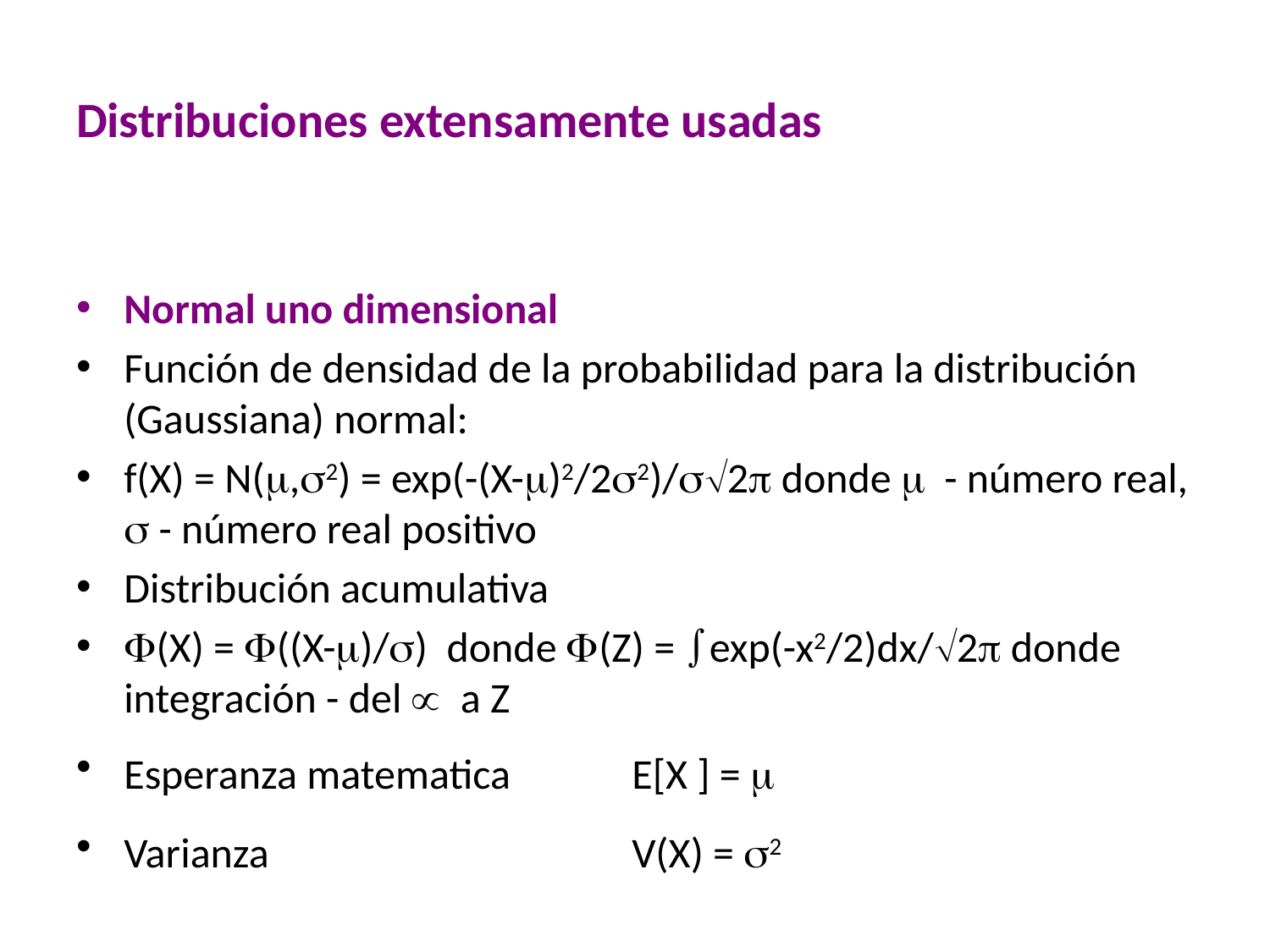

# Distribuciones extensamente usadas
Normal uno dimensional
Función de densidad de la probabilidad para la distribución (Gaussiana) normal:
f(X) = N(μ,σ2) = exp(-(X-μ)2/2σ2)/σ√2π donde μ  - número real, σ - número real positivo
Distribución acumulativa
Φ(X) = Φ((X-μ)/σ)  donde Φ(Z) = ∫exp(-x2/2)dx/√2π donde integración - del ∝  a Z
Esperanza matematica 	E[X ] = μ
Varianza 		 	V(X) = σ2